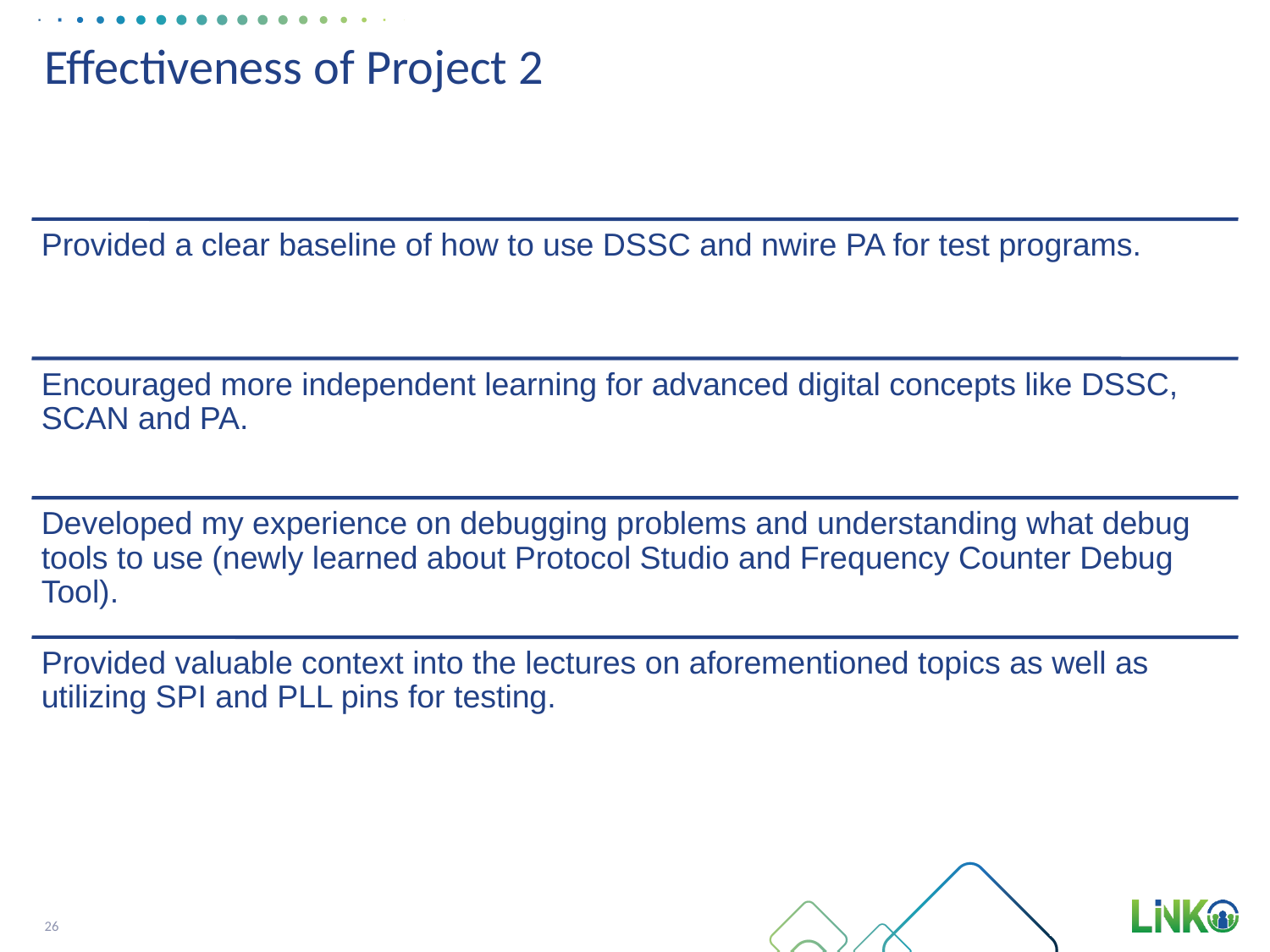

# Effectiveness of Project 2
Provided a clear baseline of how to use DSSC and nwire PA for test programs.
Encouraged more independent learning for advanced digital concepts like DSSC, SCAN and PA.
Developed my experience on debugging problems and understanding what debug tools to use (newly learned about Protocol Studio and Frequency Counter Debug Tool).
Provided valuable context into the lectures on aforementioned topics as well as utilizing SPI and PLL pins for testing.
26